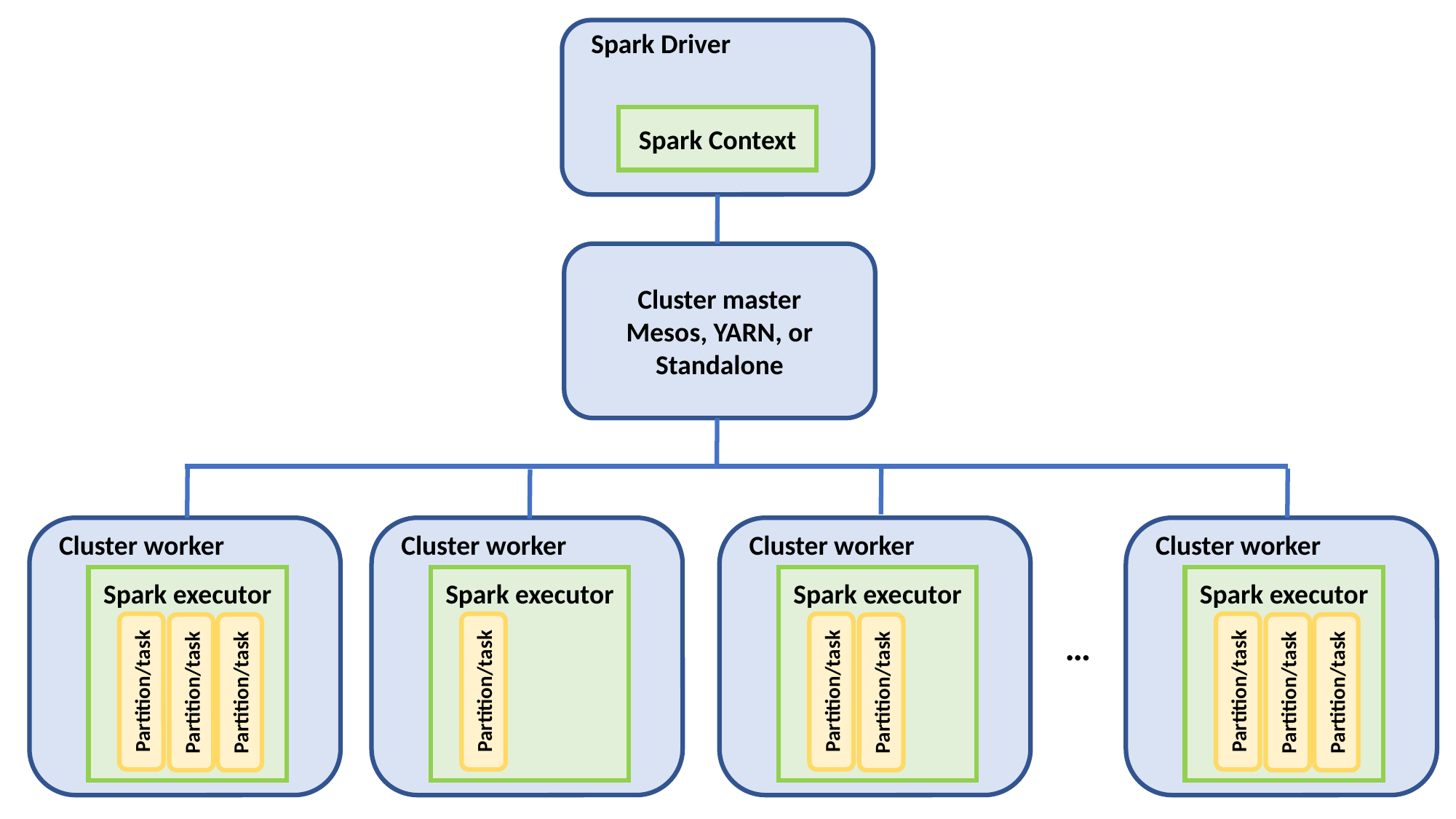

Spark Driver
Spark Context
Cluster master
Mesos, YARN, or Standalone

Cluster worker
Cluster worker
Cluster worker
Cluster worker

Spark executor
Spark executor
Spark executor
Spark executor
…
Partition/task
Partition/task
Partition/task
Partition/task
Partition/task
Partition/task
Partition/task
Partition/task
Partition/task